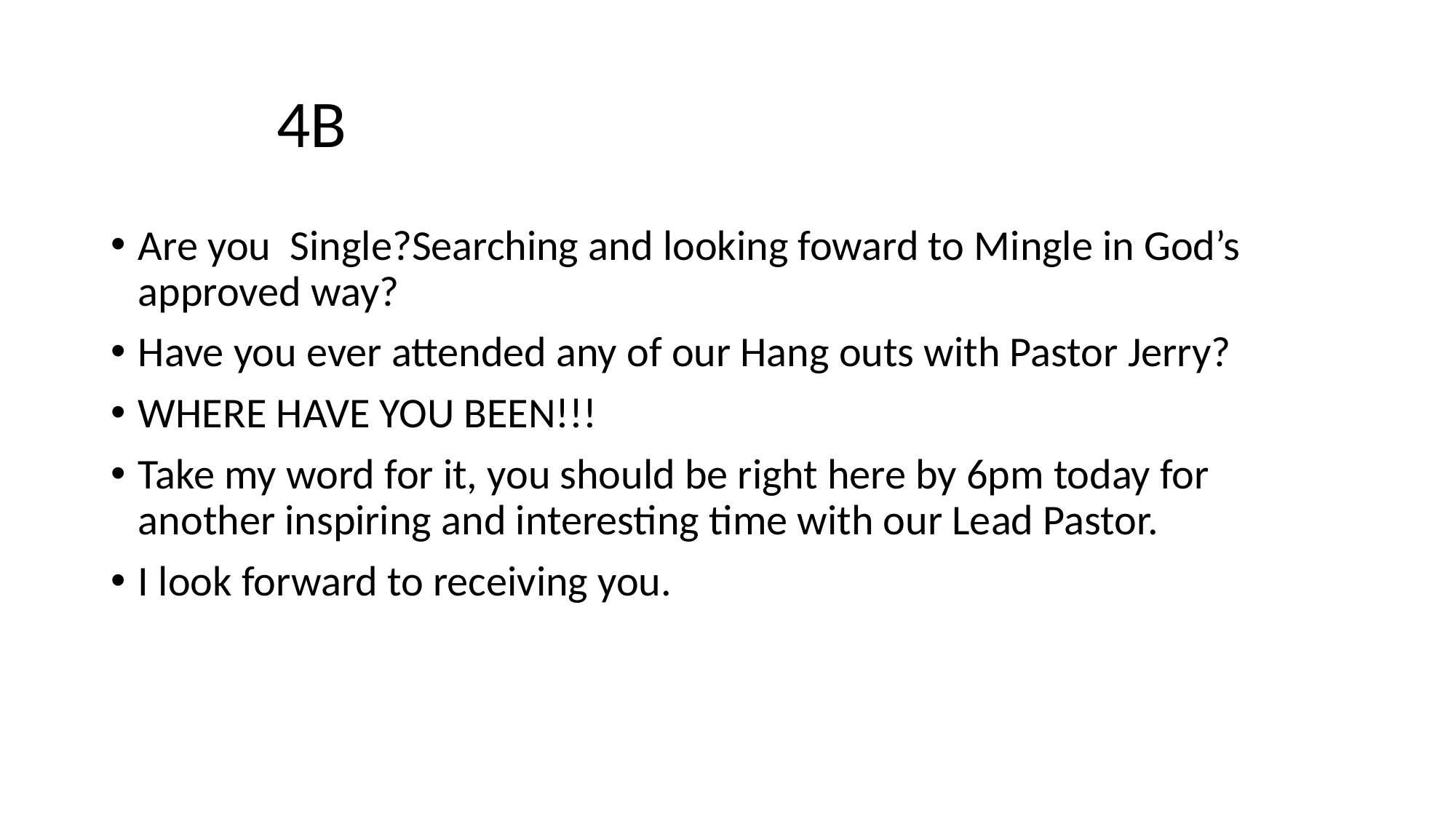

# 4B
Are you  Single?Searching and looking foward to Mingle in God’s approved way?
Have you ever attended any of our Hang outs with Pastor Jerry?
WHERE HAVE YOU BEEN!!!
Take my word for it, you should be right here by 6pm today for another inspiring and interesting time with our Lead Pastor.
I look forward to receiving you.